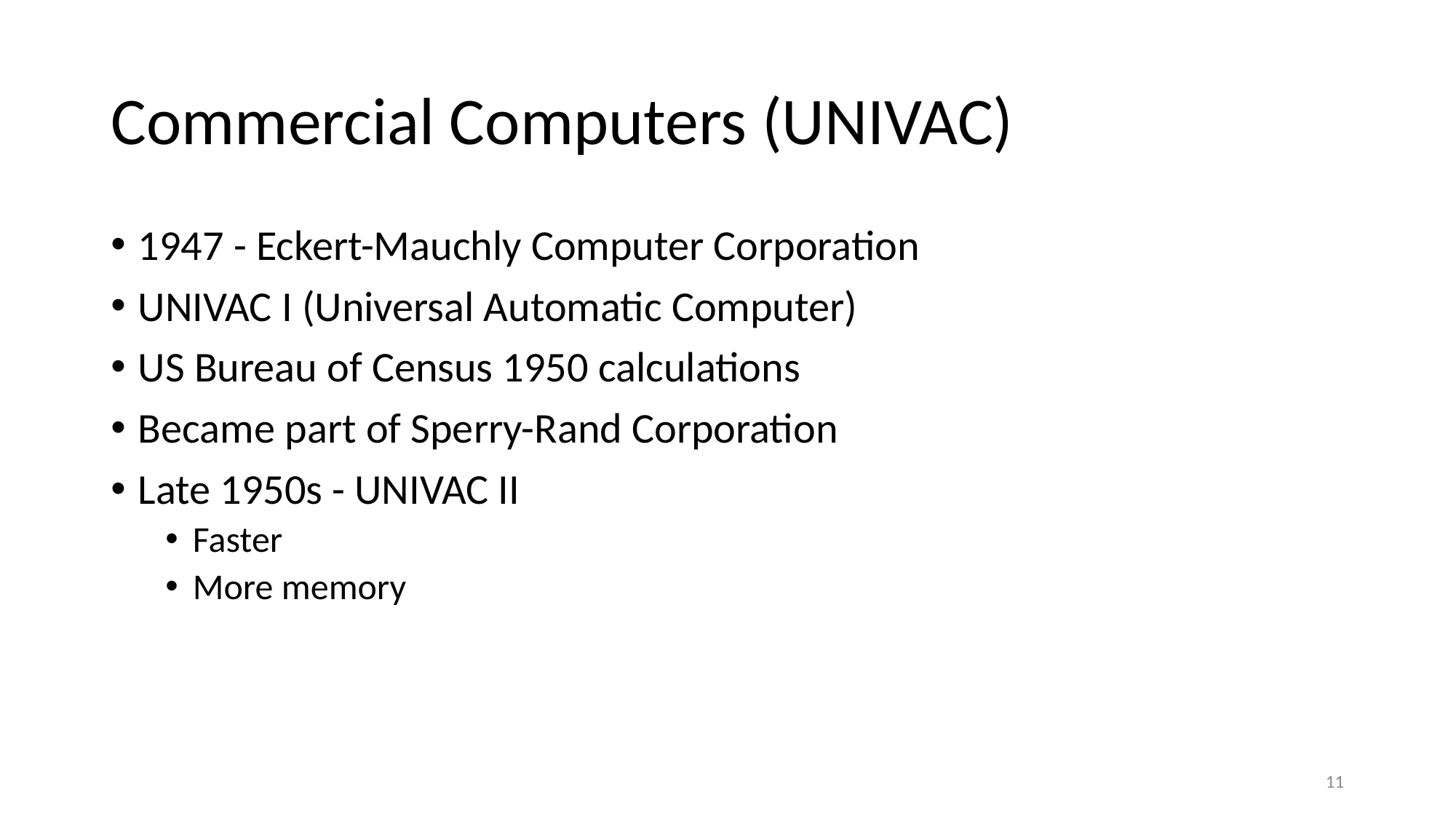

# Commercial Computers (UNIVAC)
1947 - Eckert-Mauchly Computer Corporation
UNIVAC I (Universal Automatic Computer)
US Bureau of Census 1950 calculations
Became part of Sperry-Rand Corporation
Late 1950s - UNIVAC II
Faster
More memory

11